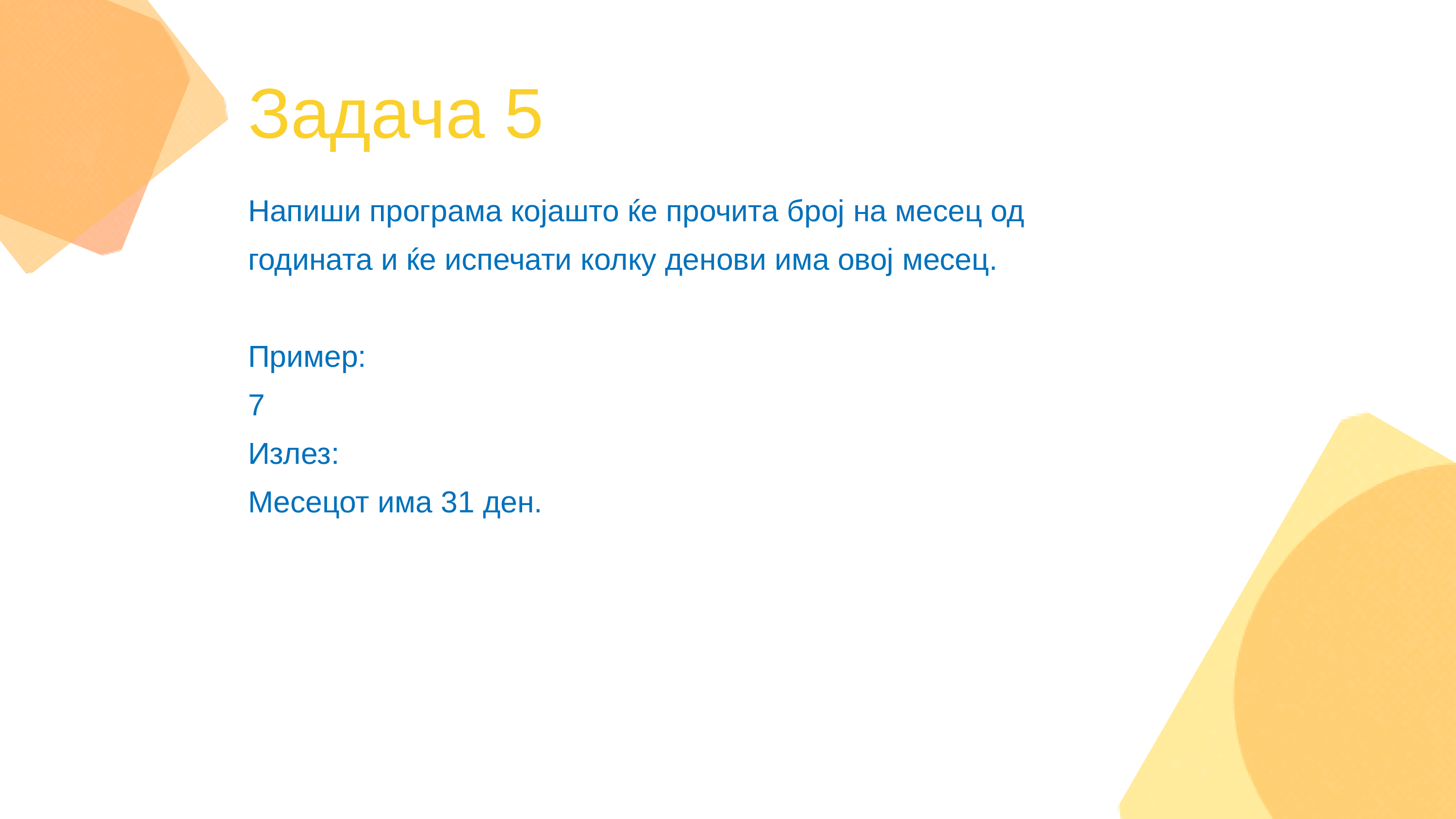

Задача 5
Напиши програма којашто ќе прочита број на месец од годината и ќе испечати колку денови има овој месец.

Пример:
7
Излез:
Месецот има 31 ден.